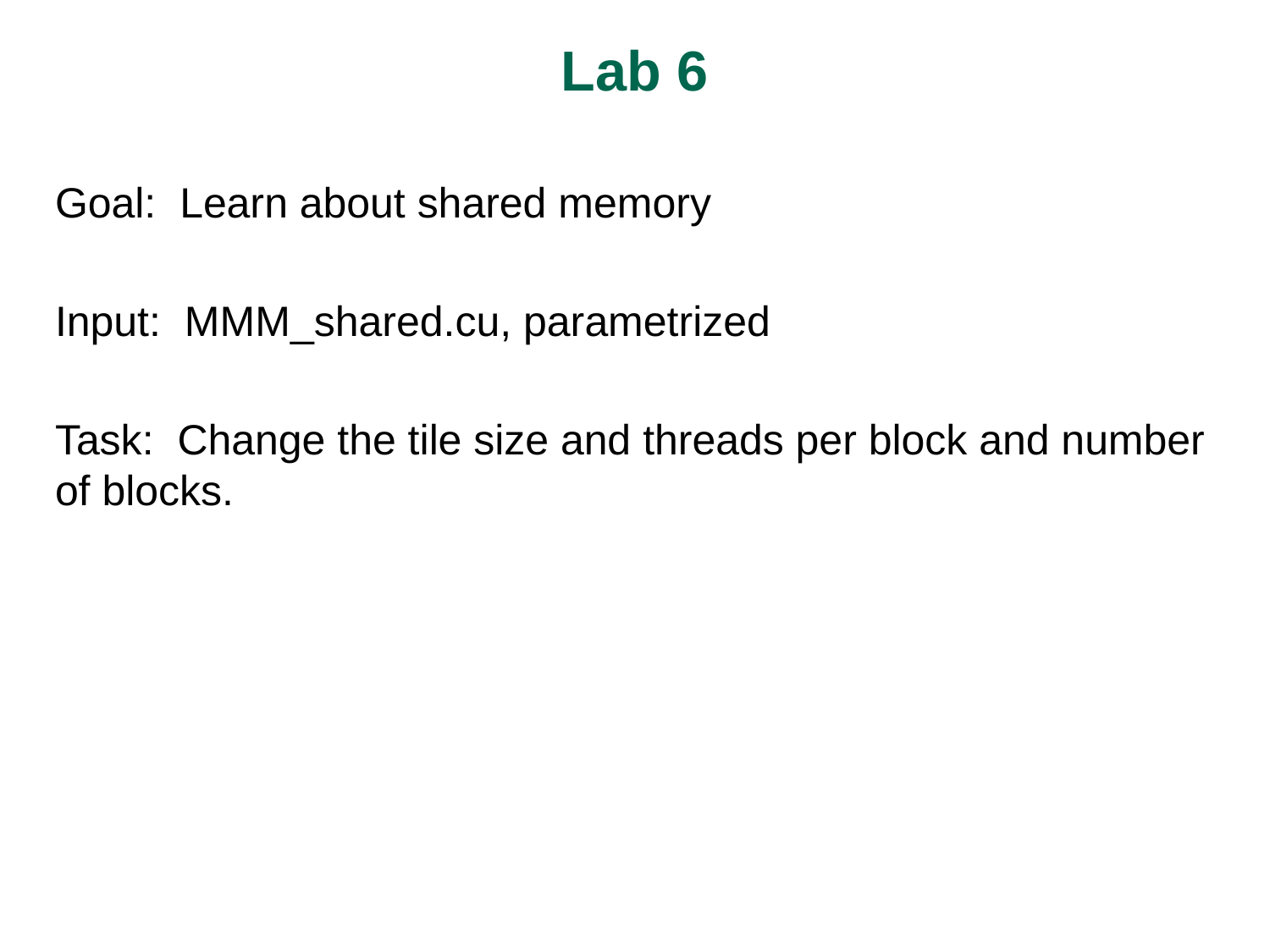

# Lab 6
Goal:  Learn about shared memory

Input:  MMM_shared.cu, parametrized

Task:  Change the tile size and threads per block and number of blocks.